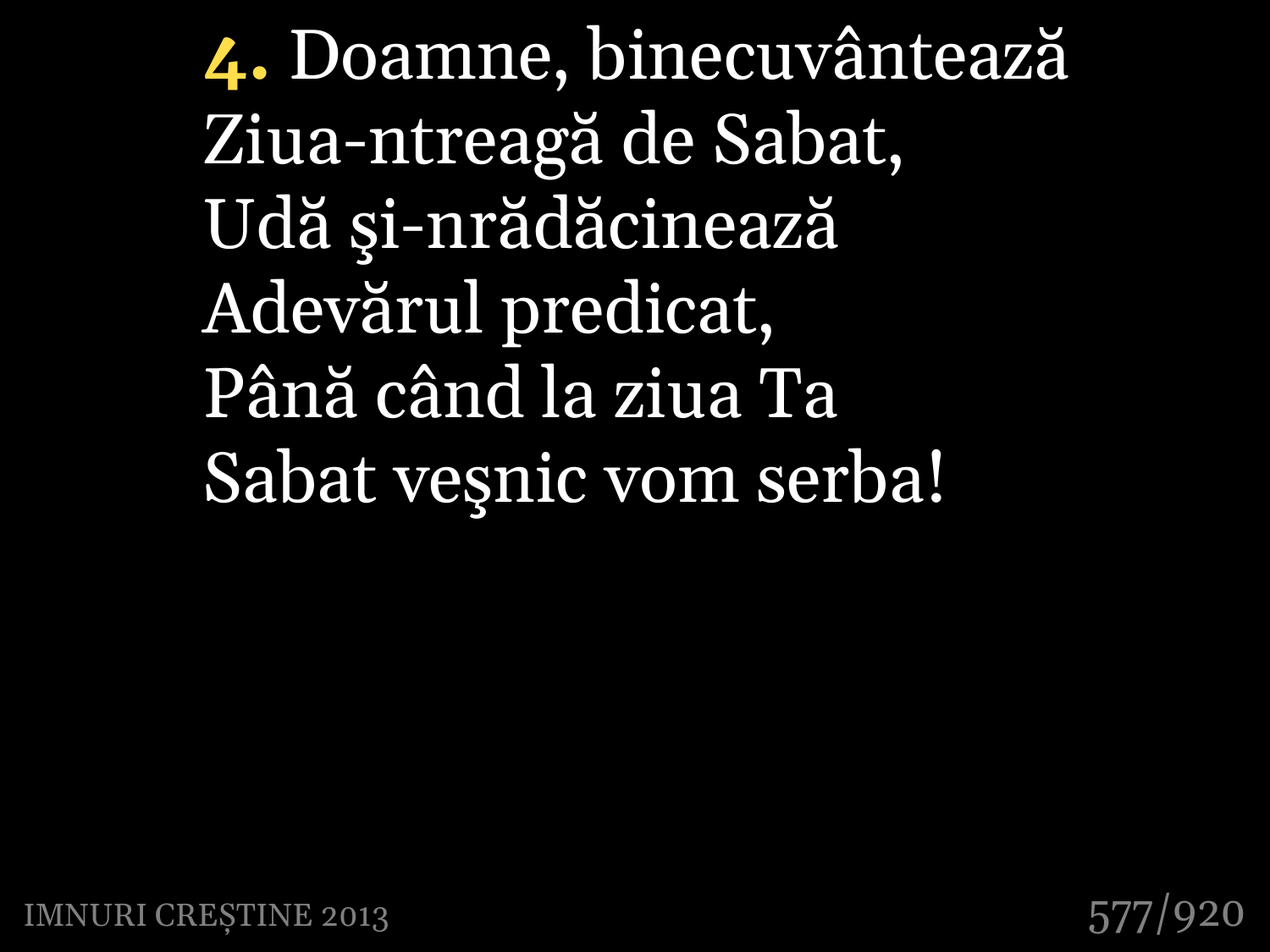

4. Doamne, binecuvântează
Ziua-ntreagă de Sabat,
Udă şi-nrădăcinează
Adevărul predicat,
Până când la ziua Ta
Sabat veşnic vom serba!
577/920
IMNURI CREȘTINE 2013